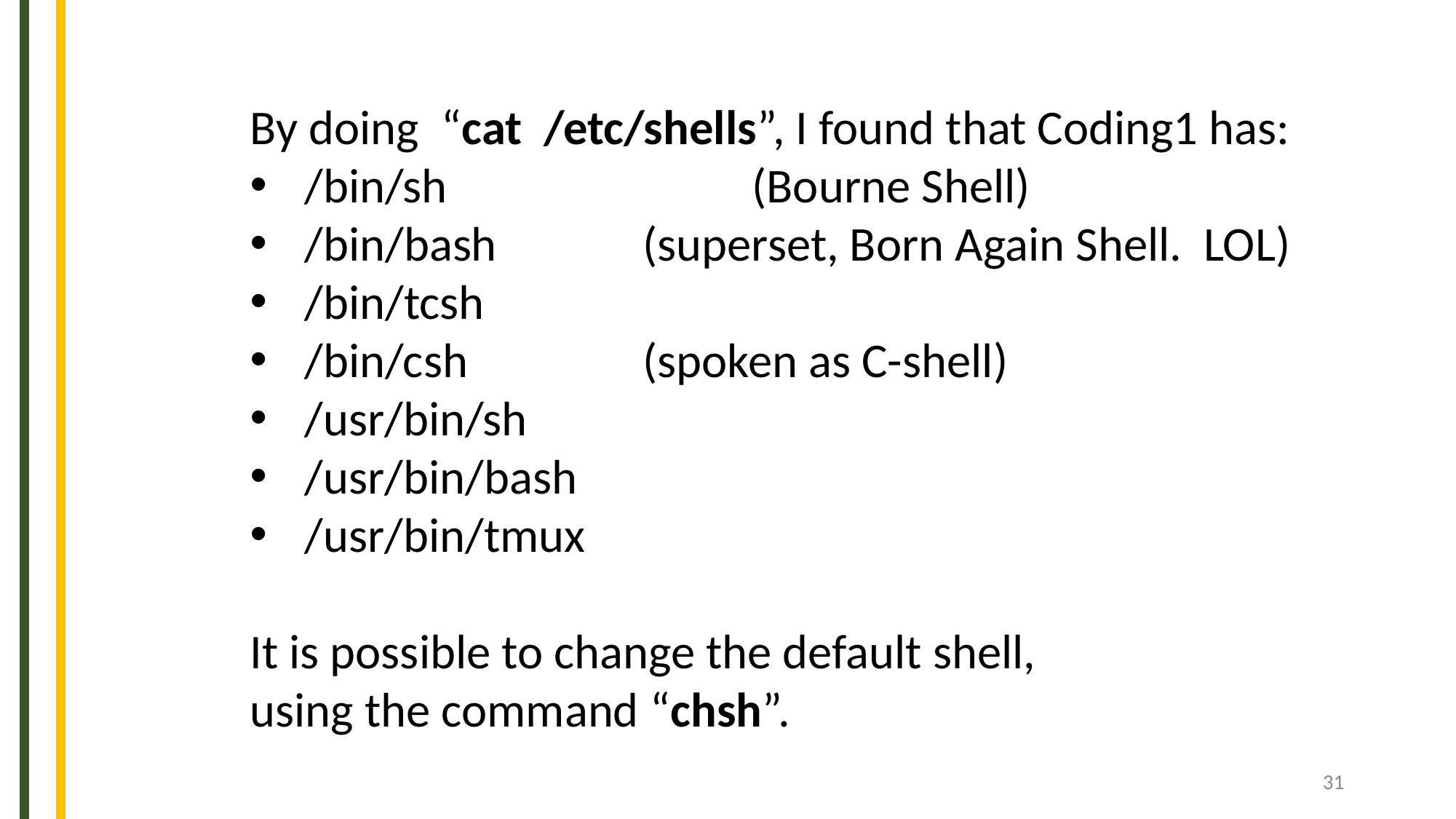

By doing  “cat  /etc/shells”, I found that Coding1 has:
/bin/sh			 (Bourne Shell)
/bin/bash		 (superset, Born Again Shell.  LOL)
/bin/tcsh
/bin/csh		 (spoken as C-shell)
/usr/bin/sh
/usr/bin/bash
/usr/bin/tmux

It is possible to change the default shell,
using the command “chsh”.

31